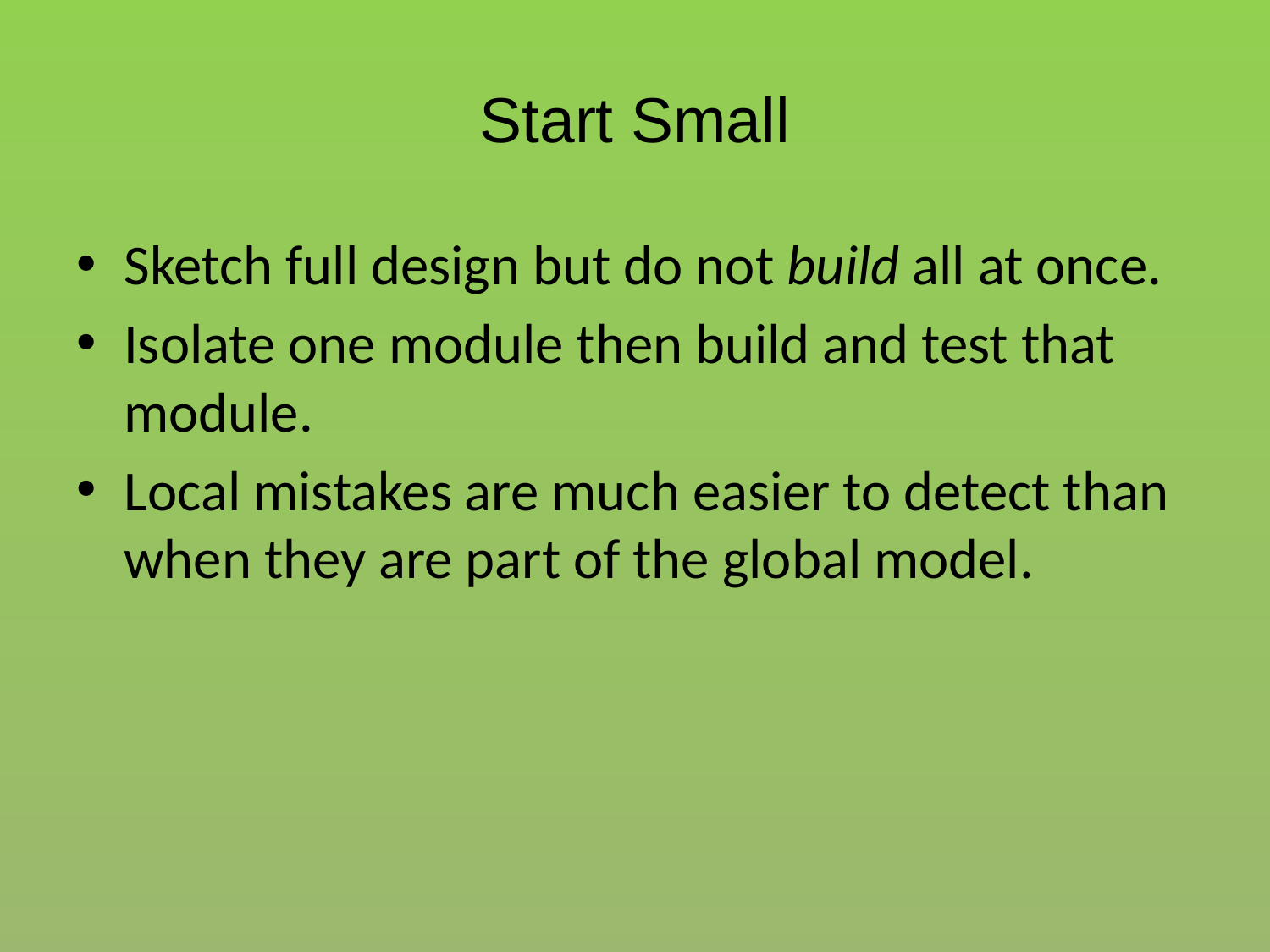

# Start Small
Sketch full design but do not build all at once.
Isolate one module then build and test that module.
Local mistakes are much easier to detect than when they are part of the global model.